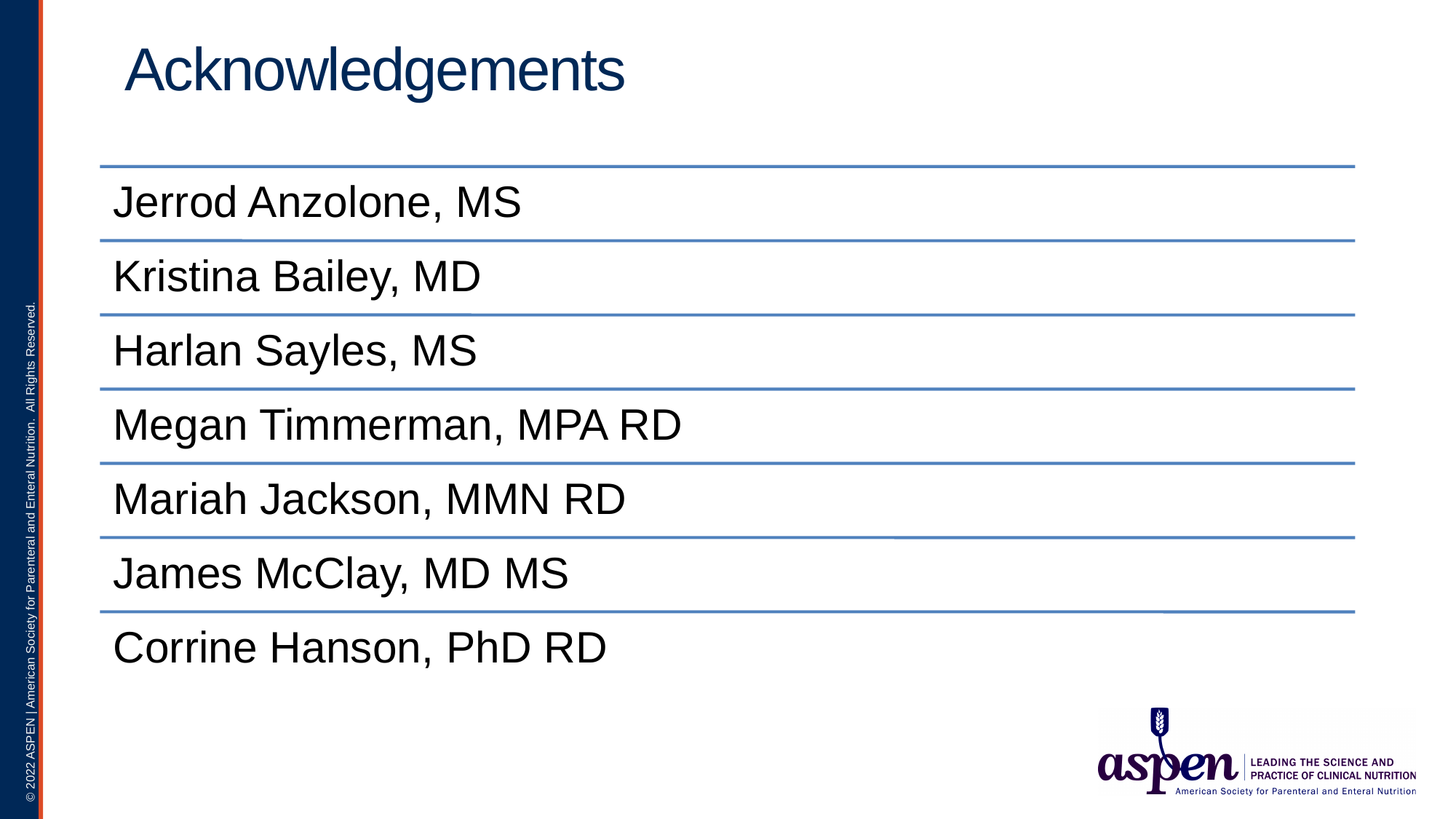

# Acknowledgements
Jerrod Anzolone, MS
Kristina Bailey, MD
Harlan Sayles, MS
Megan Timmerman, MPA RD
Mariah Jackson, MMN RD
James McClay, MD MS
Corrine Hanson, PhD RD